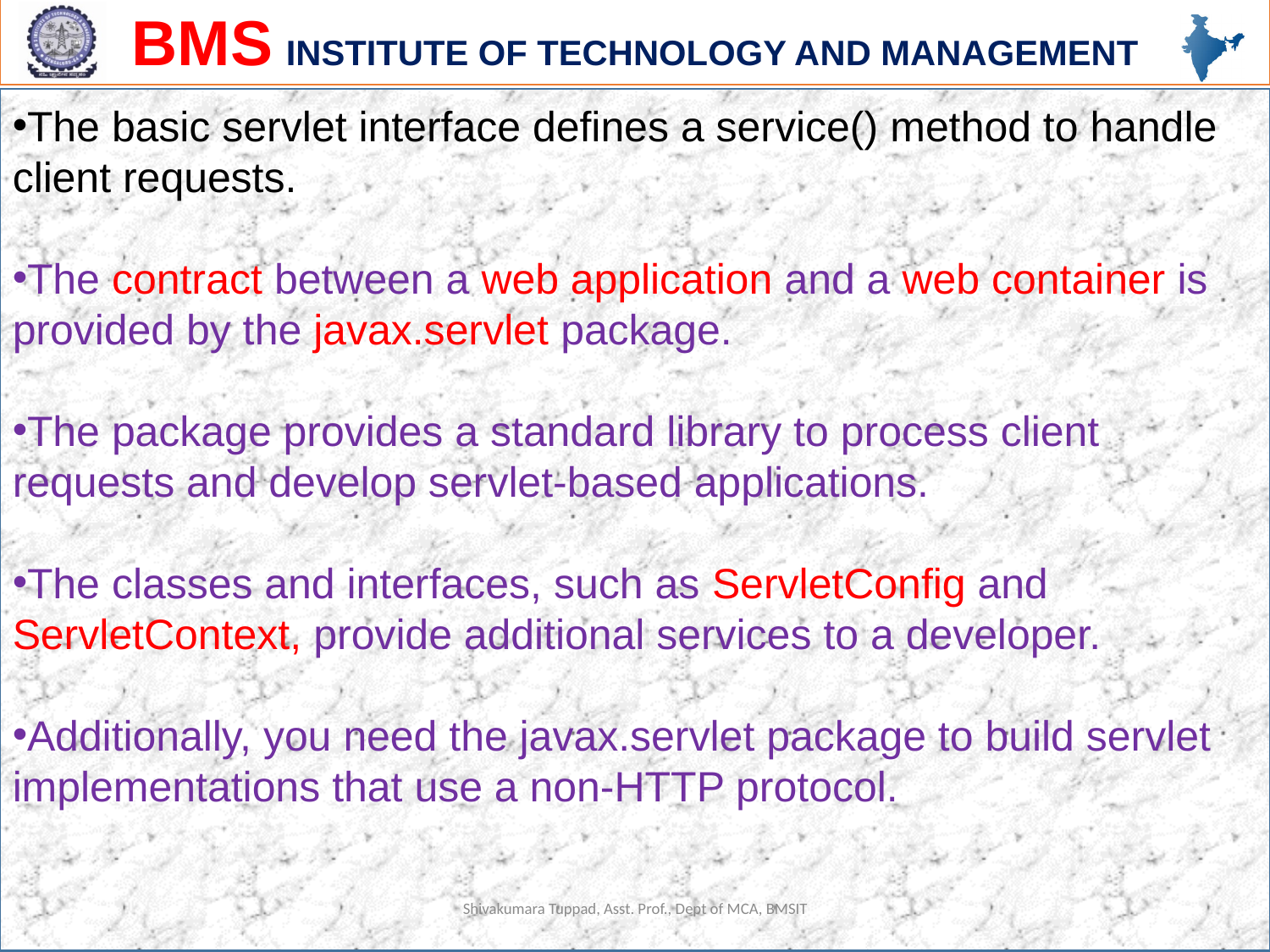

The basic servlet interface defines a service() method to handle client requests.

The contract between a web application and a web container is provided by the javax.servlet package.

The package provides a standard library to process client requests and develop servlet-based applications.

The classes and interfaces, such as ServletConfig and ServletContext, provide additional services to a developer.

Additionally, you need the javax.servlet package to build servlet implementations that use a non-HTTP protocol.
Shivakumara Tuppad, Asst. Prof., Dept of MCA, BMSIT